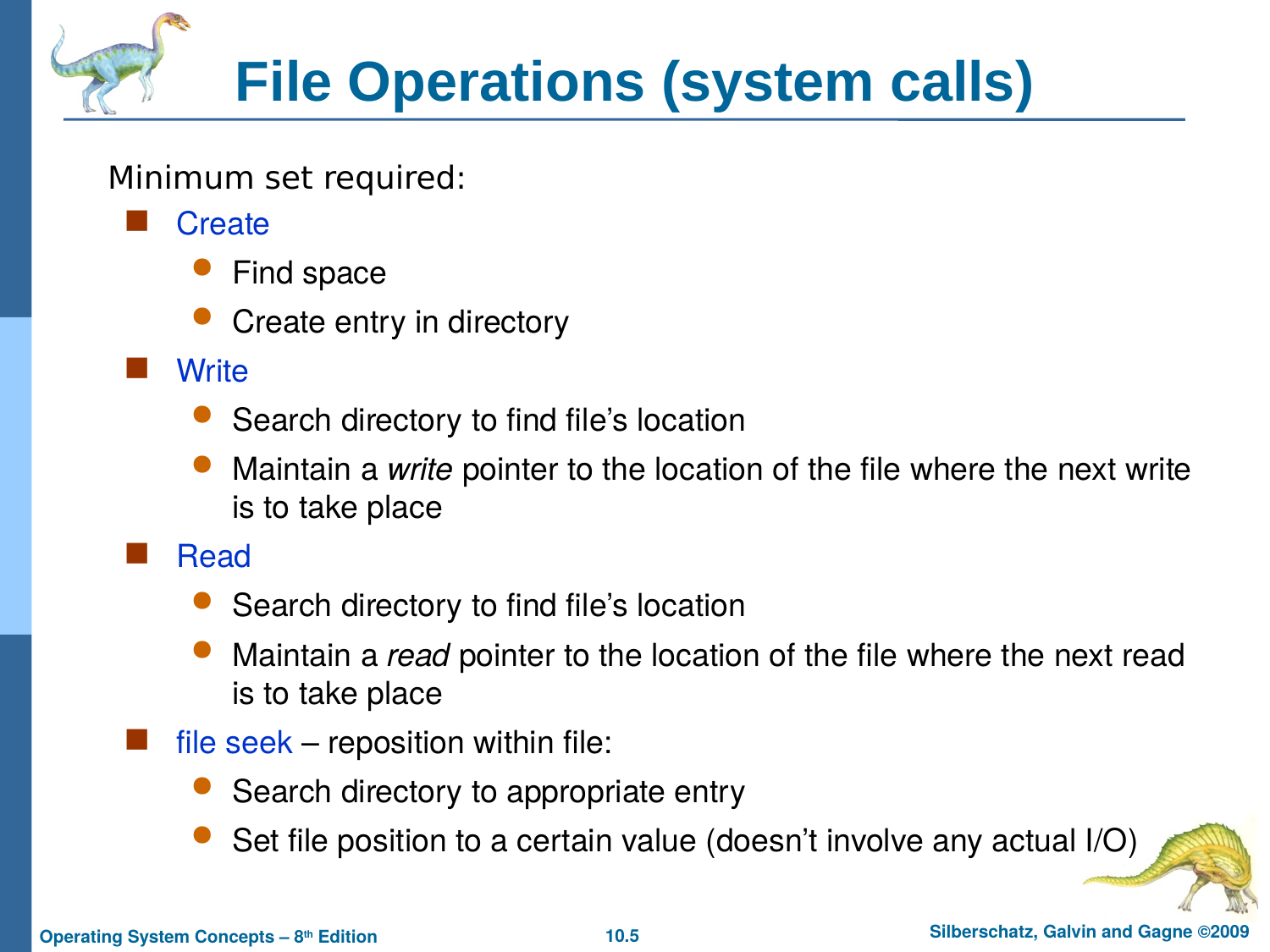

# File Operations (system calls)
Minimum set required:
Create
Find space
Create entry in directory
Write
Search directory to find file’s location
Maintain a write pointer to the location of the file where the next write is to take place
Read
Search directory to find file’s location
Maintain a read pointer to the location of the file where the next read is to take place
file seek – reposition within file:
Search directory to appropriate entry
Set file position to a certain value (doesn’t involve any actual I/O)